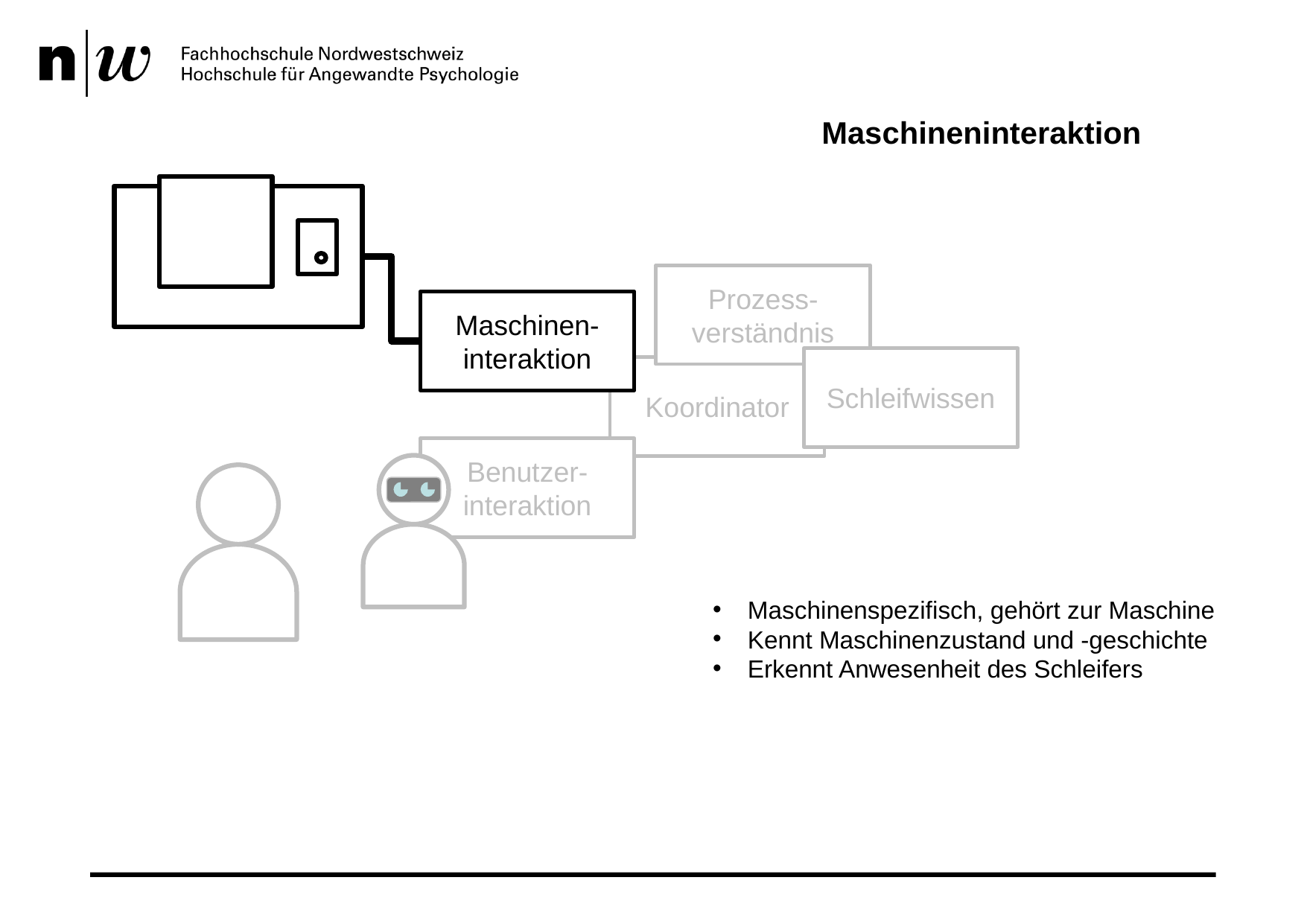

# Maschineninteraktion

Prozess-verständnis
Maschinen-interaktion
Schleifwissen
Koordinator
Benutzer-interaktion

Maschinenspezifisch, gehört zur Maschine
Kennt Maschinenzustand und -geschichte
Erkennt Anwesenheit des Schleifers